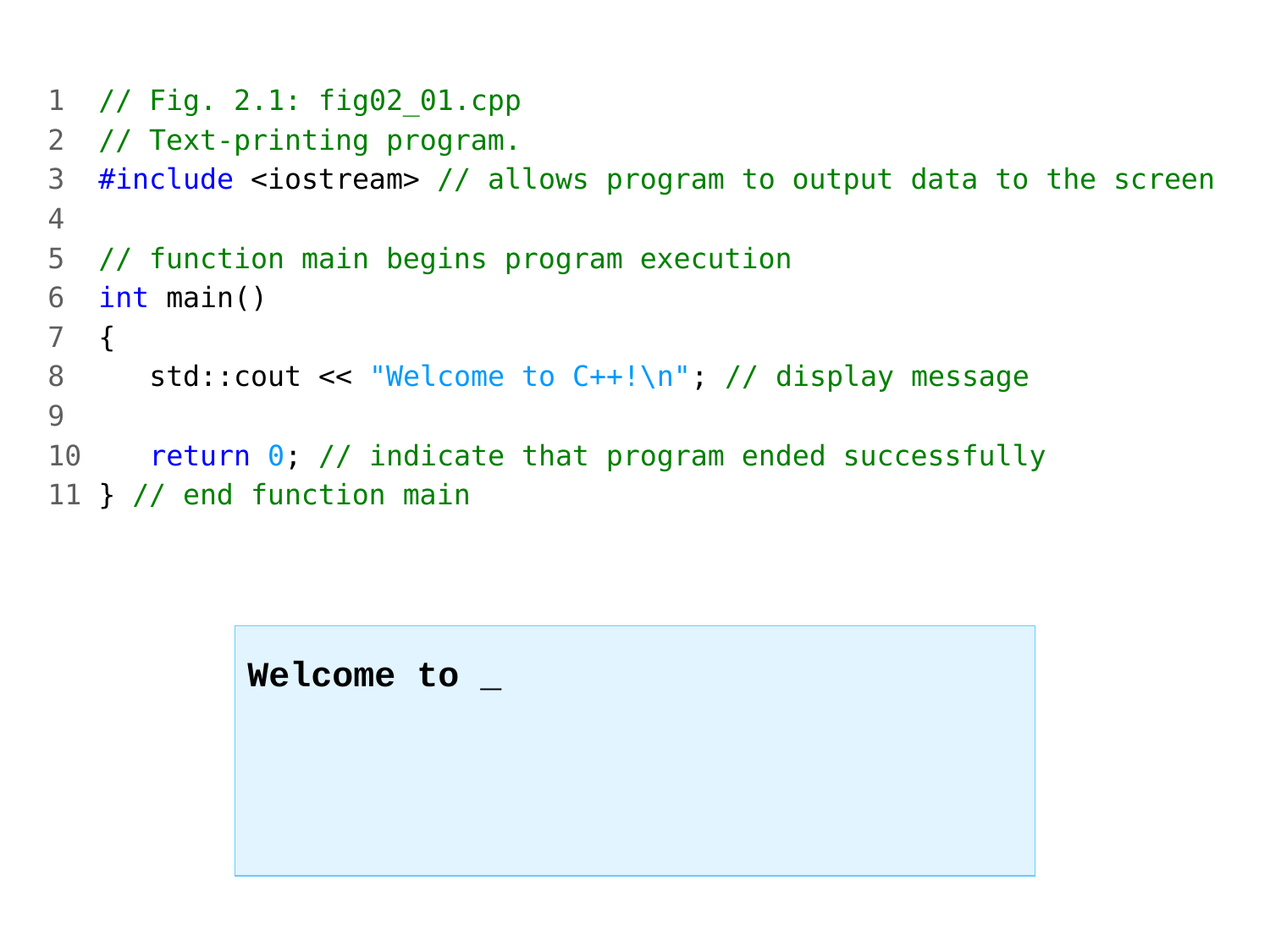

1  // Fig. 2.1: fig02_01.cpp
2  // Text-printing program.
3  #include <iostream> // allows program to output data to the screen
4
5  // function main begins program execution
6  int main()
7  {
8     std::cout << "Welcome to C++!\n"; // display message
9
10    return 0; // indicate that program ended successfully
11 } // end function main
Welcome to _++!_
_